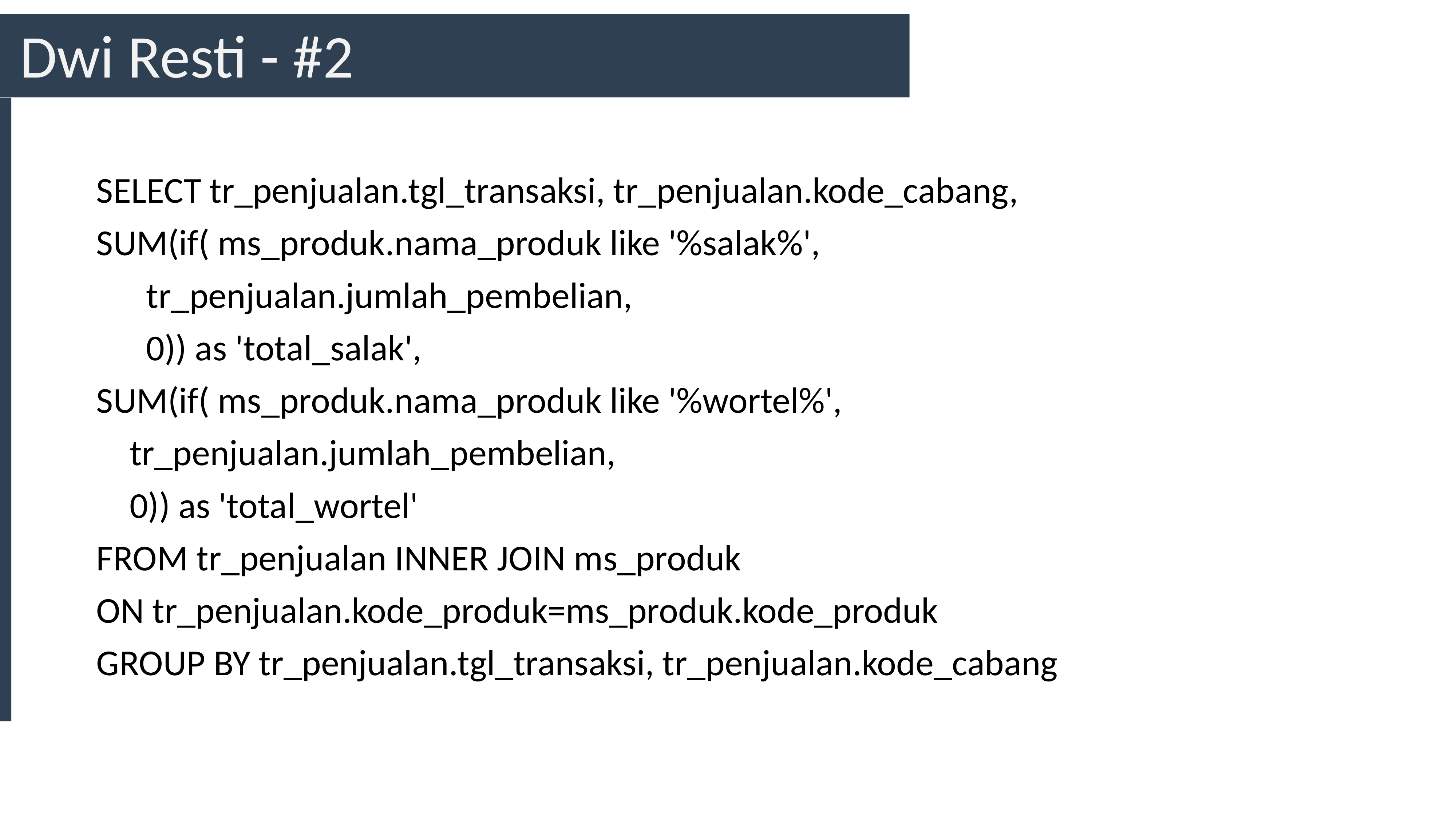

# Dwi Resti - #2
SELECT tr_penjualan.tgl_transaksi, tr_penjualan.kode_cabang,
SUM(if( ms_produk.nama_produk like '%salak%',
      tr_penjualan.jumlah_pembelian,
      0)) as 'total_salak',
SUM(if( ms_produk.nama_produk like '%wortel%',
    tr_penjualan.jumlah_pembelian,
    0)) as 'total_wortel'
FROM tr_penjualan INNER JOIN ms_produk
ON tr_penjualan.kode_produk=ms_produk.kode_produk
GROUP BY tr_penjualan.tgl_transaksi, tr_penjualan.kode_cabang